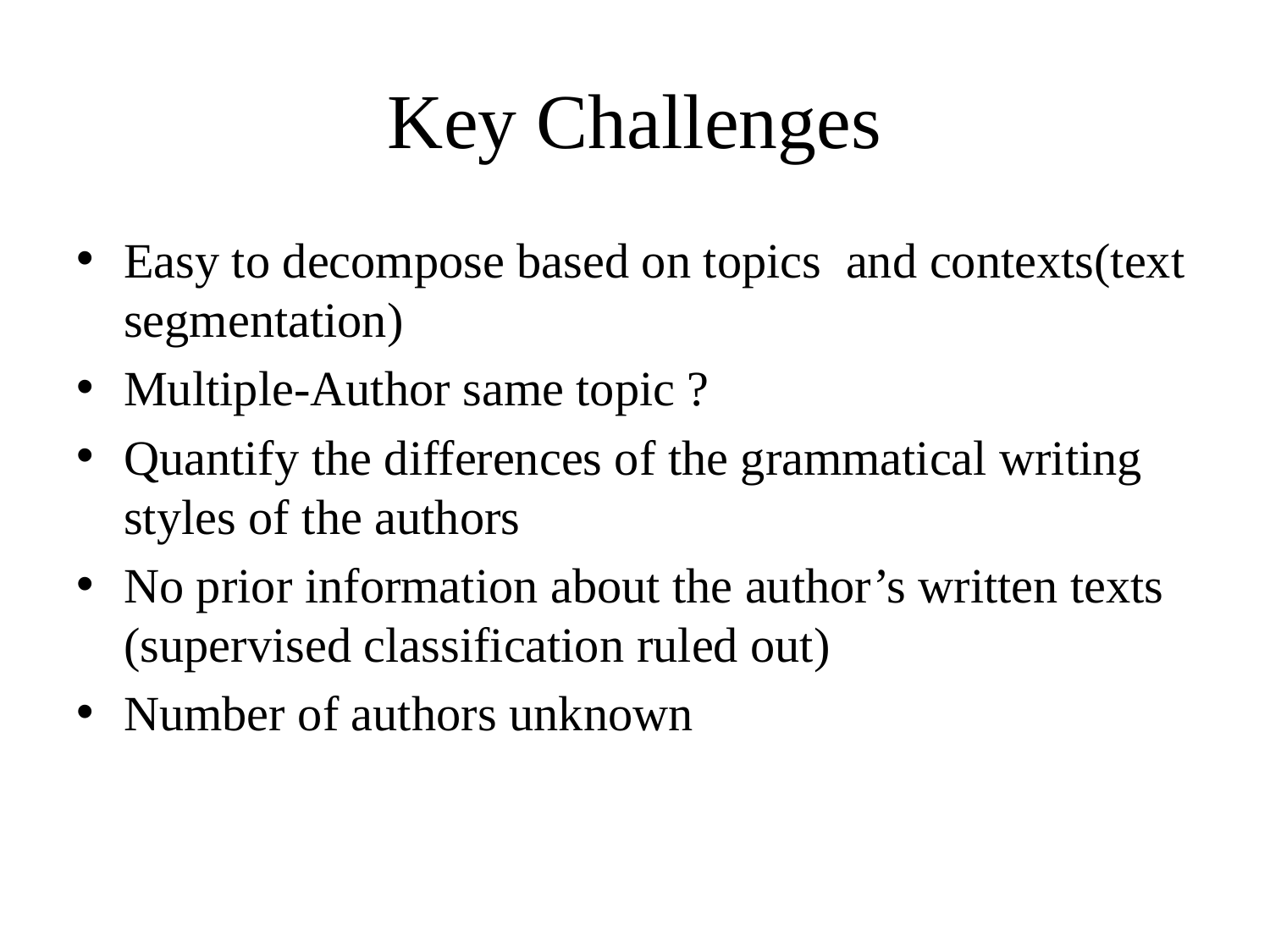

# Key Challenges
Easy to decompose based on topics  and contexts(text segmentation)
Multiple-Author same topic ?
Quantify the differences of the grammatical writing styles of the authors
No prior information about the author’s written texts (supervised classification ruled out)
Number of authors unknown